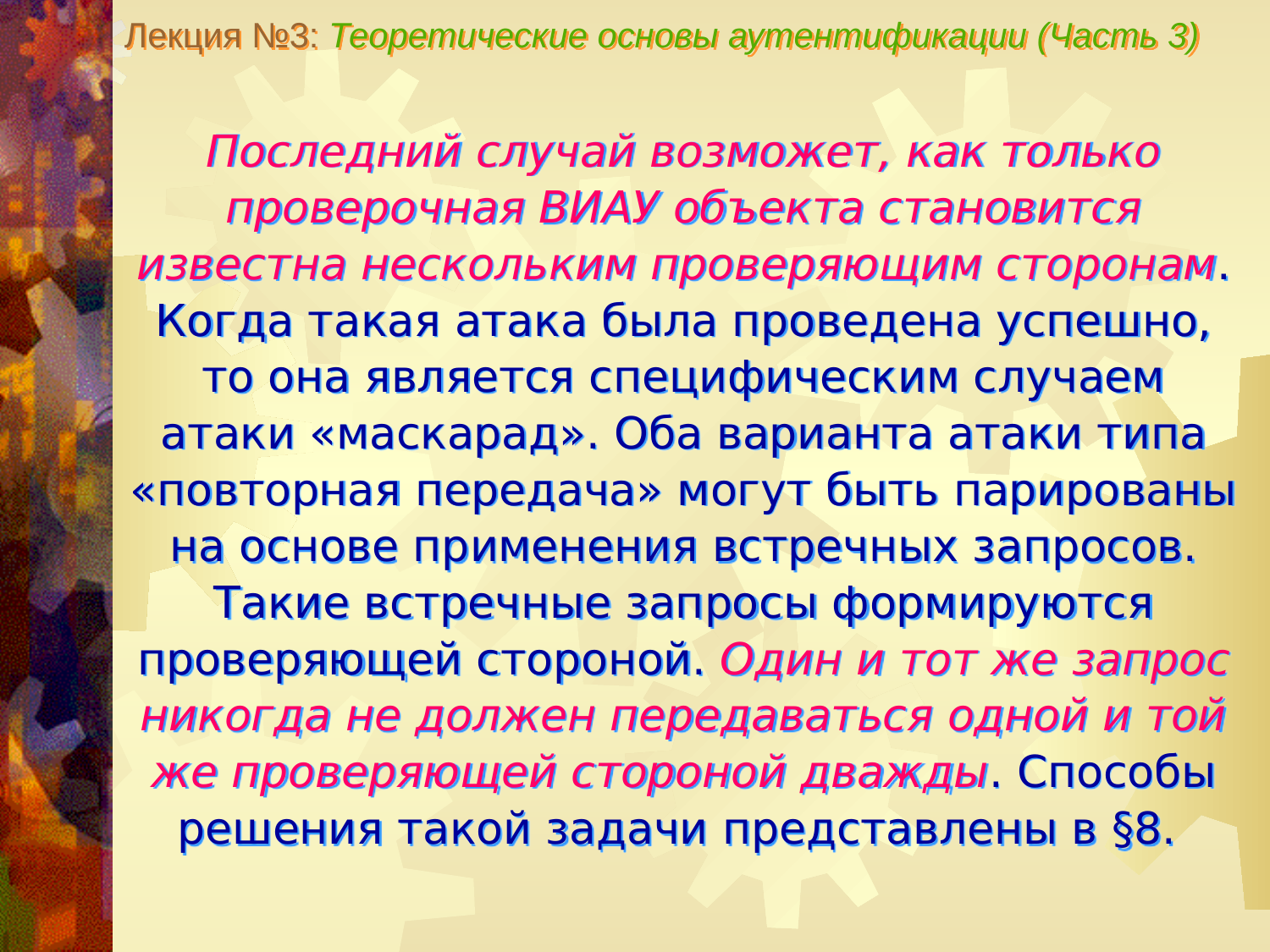

Лекция №3: Теоретические основы аутентификации (Часть 3)
Последний случай возможет, как только проверочная ВИАУ объекта становится известна нескольким проверяющим сторонам. Когда такая атака была проведена успешно, то она является специфическим случаем атаки «маскарад». Оба варианта атаки типа «повторная передача» могут быть парированы на основе применения встречных запросов. Такие встречные запросы формируются проверяющей стороной. Один и тот же запрос никогда не должен передаваться одной и той же проверяющей стороной дважды. Способы решения такой задачи представлены в §8.